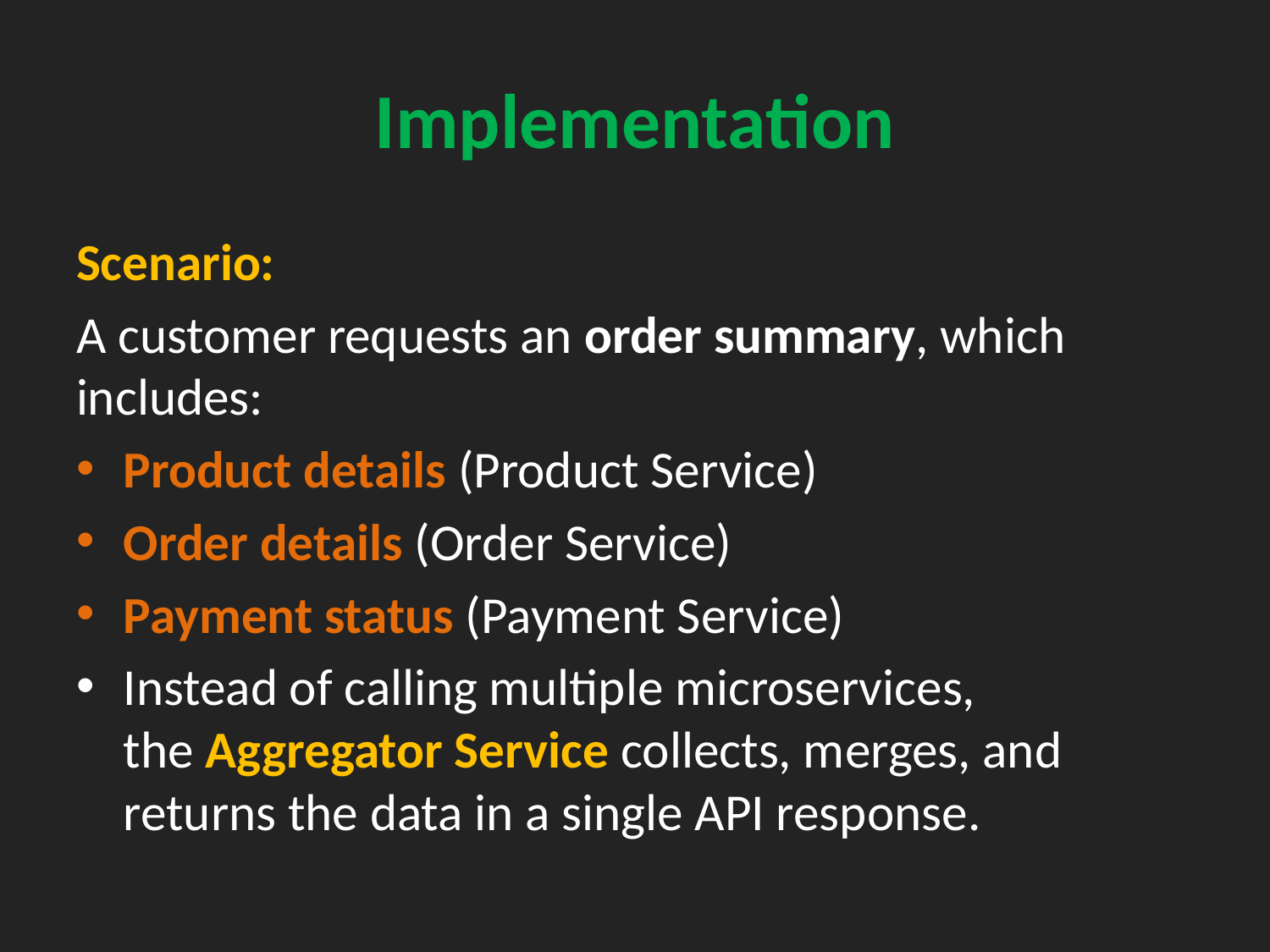

# Implementation
Scenario:
A customer requests an order summary, which includes:
Product details (Product Service)
Order details (Order Service)
Payment status (Payment Service)
Instead of calling multiple microservices, the Aggregator Service collects, merges, and returns the data in a single API response.